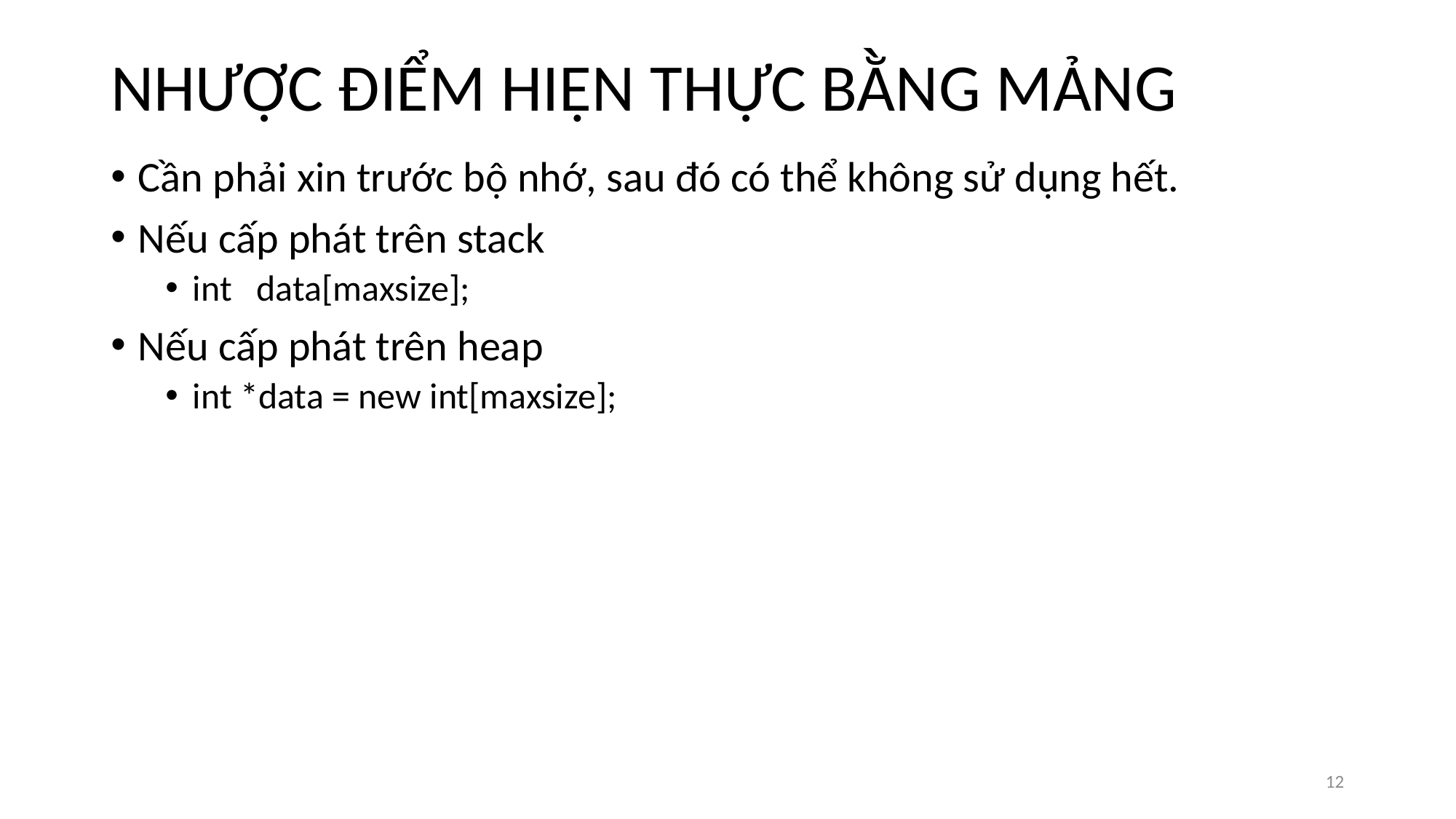

# NHƯỢC ĐIỂM HIỆN THỰC BẰNG MẢNG
Cần phải xin trước bộ nhớ, sau đó có thể không sử dụng hết.
Nếu cấp phát trên stack
int   data[maxsize];
Nếu cấp phát trên heap
int *data = new int[maxsize];
12